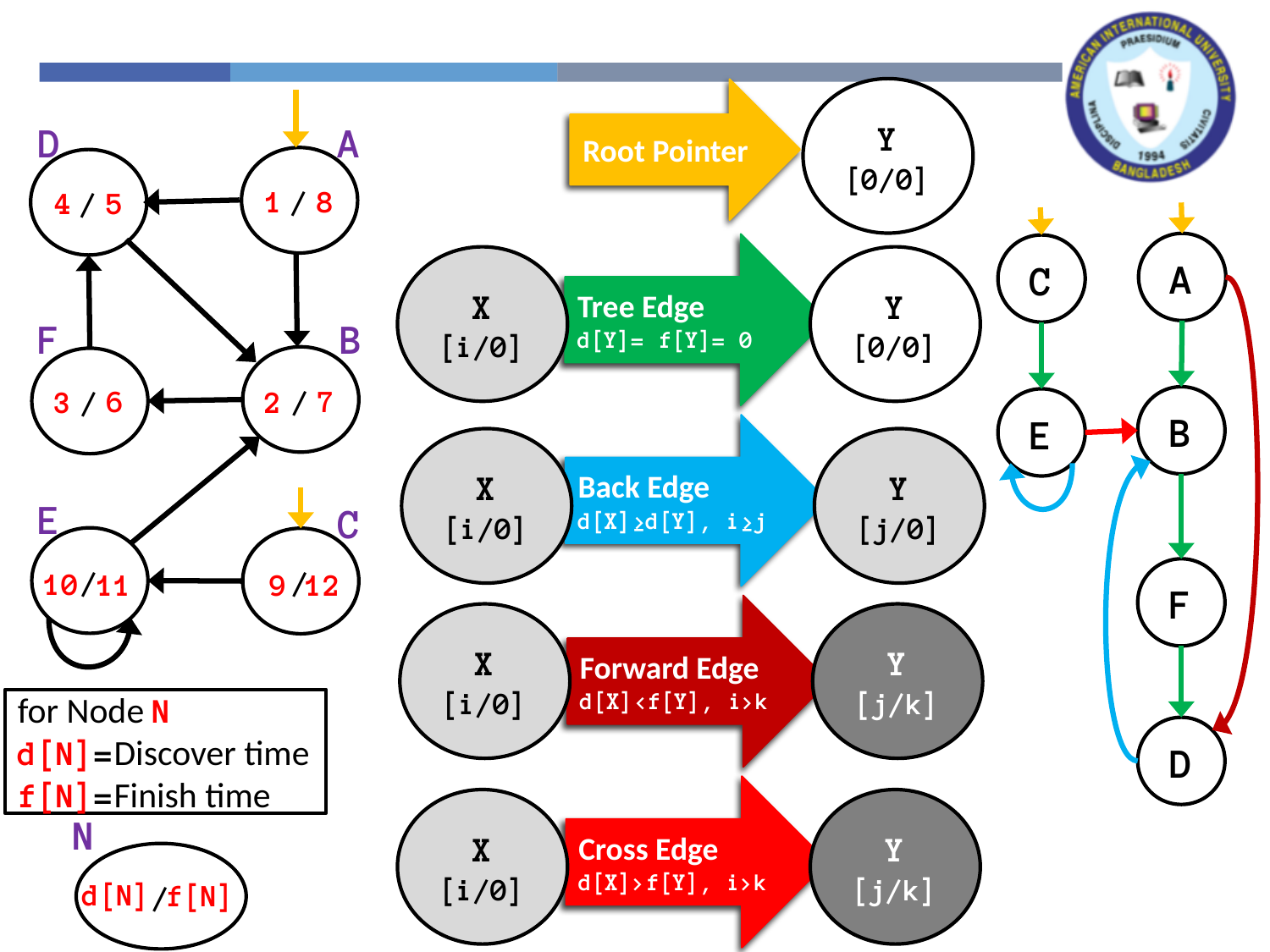

Y
[0/0]
Root Pointer
D
A
/
/
1
8
4
5
A
Tree Edge
d[Y]= f[Y]= 0
C
X
[i/0]
Y
[0/0]
F
B
/
/
6
7
3
2
B
E
Back Edge
d[X]≥d[Y], i≥j
X [i/0]
Y [j/0]
E
C
/
/
10
11
12
9
F
Forward Edge
d[X]<f[Y], i>k
X [i/0]
Y [j/k]
for Node N
d[N]=Discover time
f[N]=Finish time
D
Cross Edge
d[X]>f[Y], i>k
X [i/0]
Y [j/k]
N
/
d[N]
f[N]